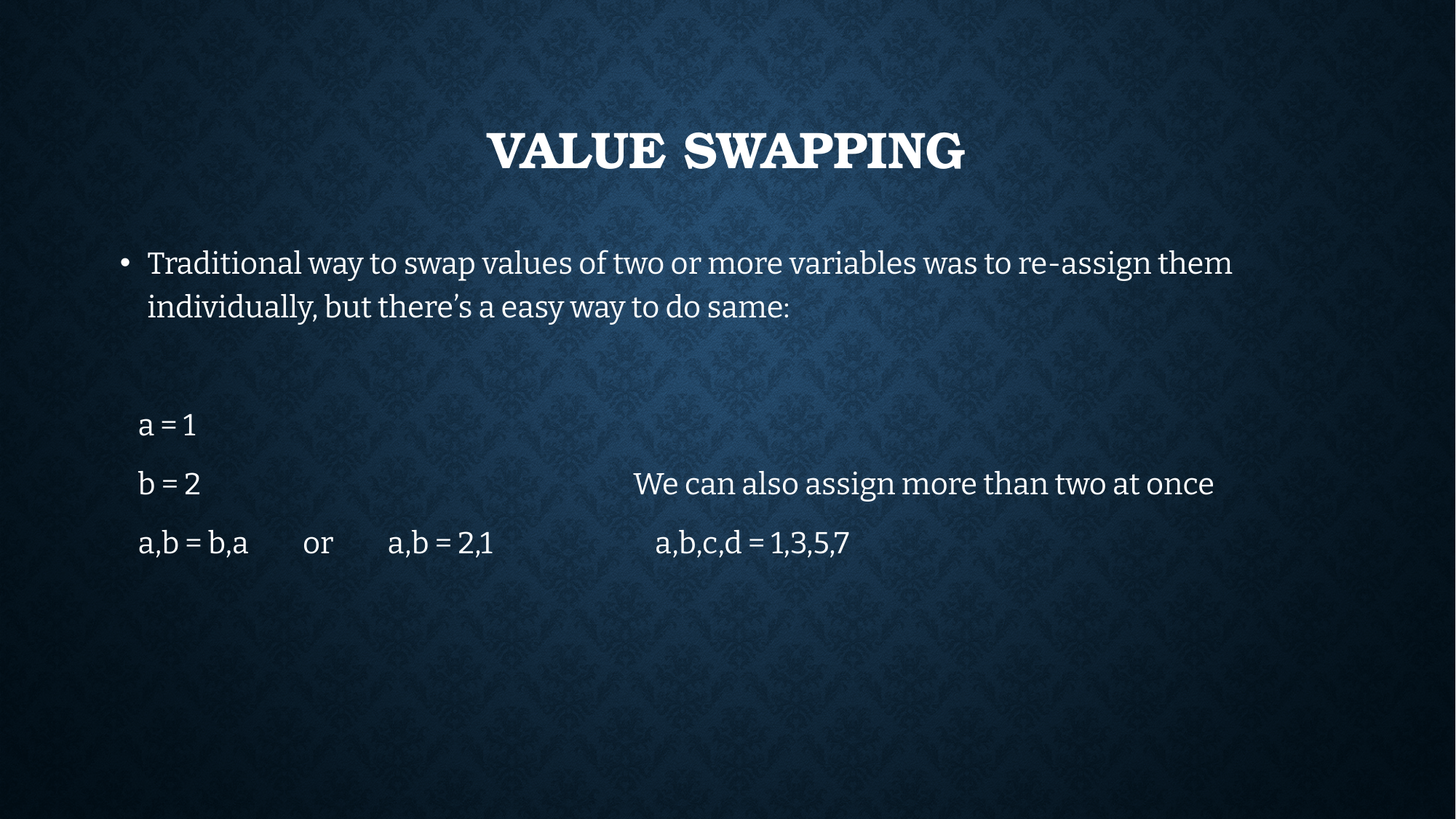

# Value Swapping
Traditional way to swap values of two or more variables was to re-assign them individually, but there’s a easy way to do same:

   a = 1
   b = 2                                                                        We can also assign more than two at once
   a,b = b,a         or         a,b = 2,1                           a,b,c,d = 1,3,5,7